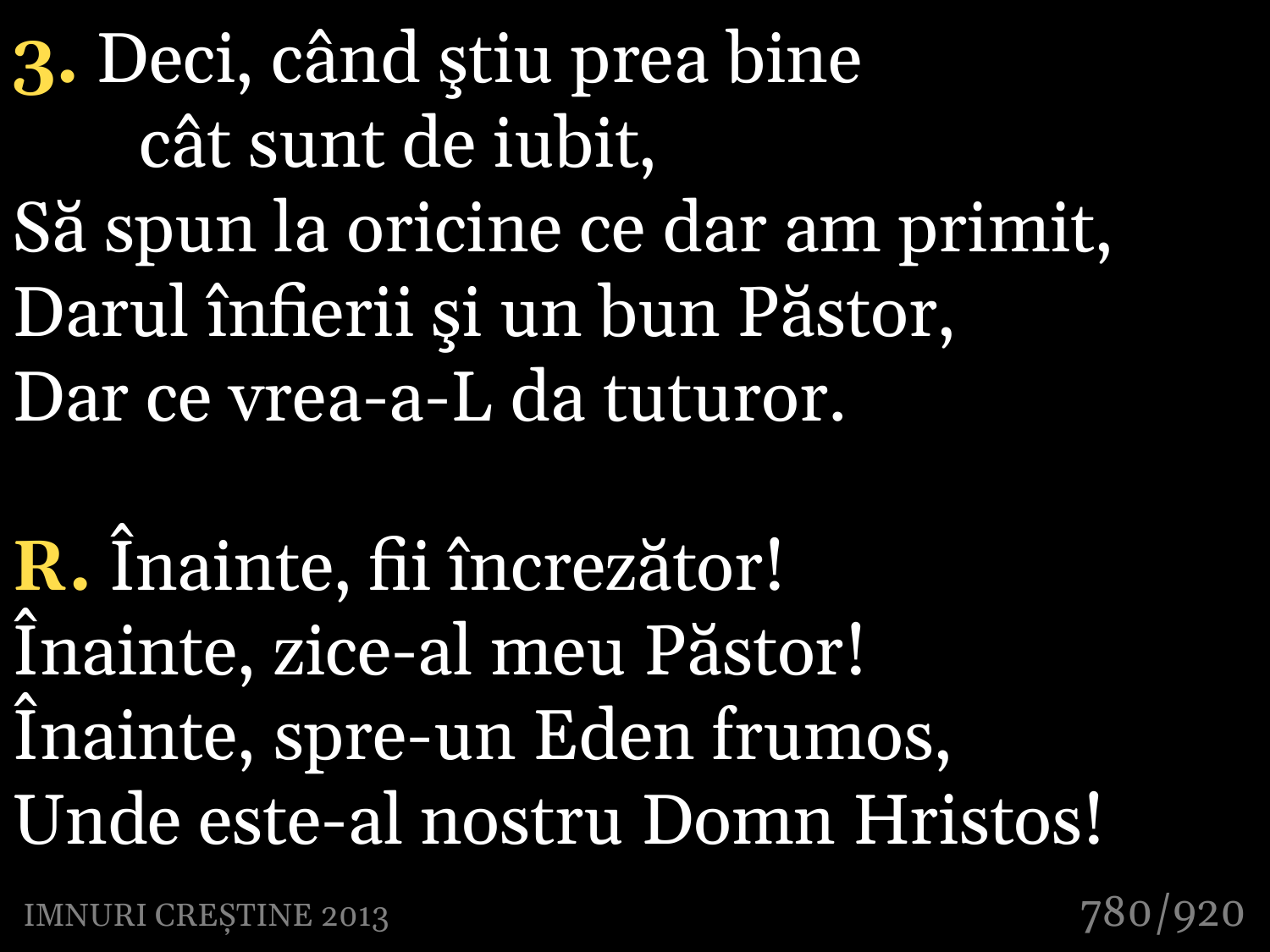

3. Deci, când ştiu prea bine
	cât sunt de iubit,
Să spun la oricine ce dar am primit,
Darul înfierii şi un bun Păstor,
Dar ce vrea-a-L da tuturor.

R. Înainte, fii încrezător!
Înainte, zice-al meu Păstor!
Înainte, spre-un Eden frumos,
Unde este-al nostru Domn Hristos!
780/920
IMNURI CREȘTINE 2013